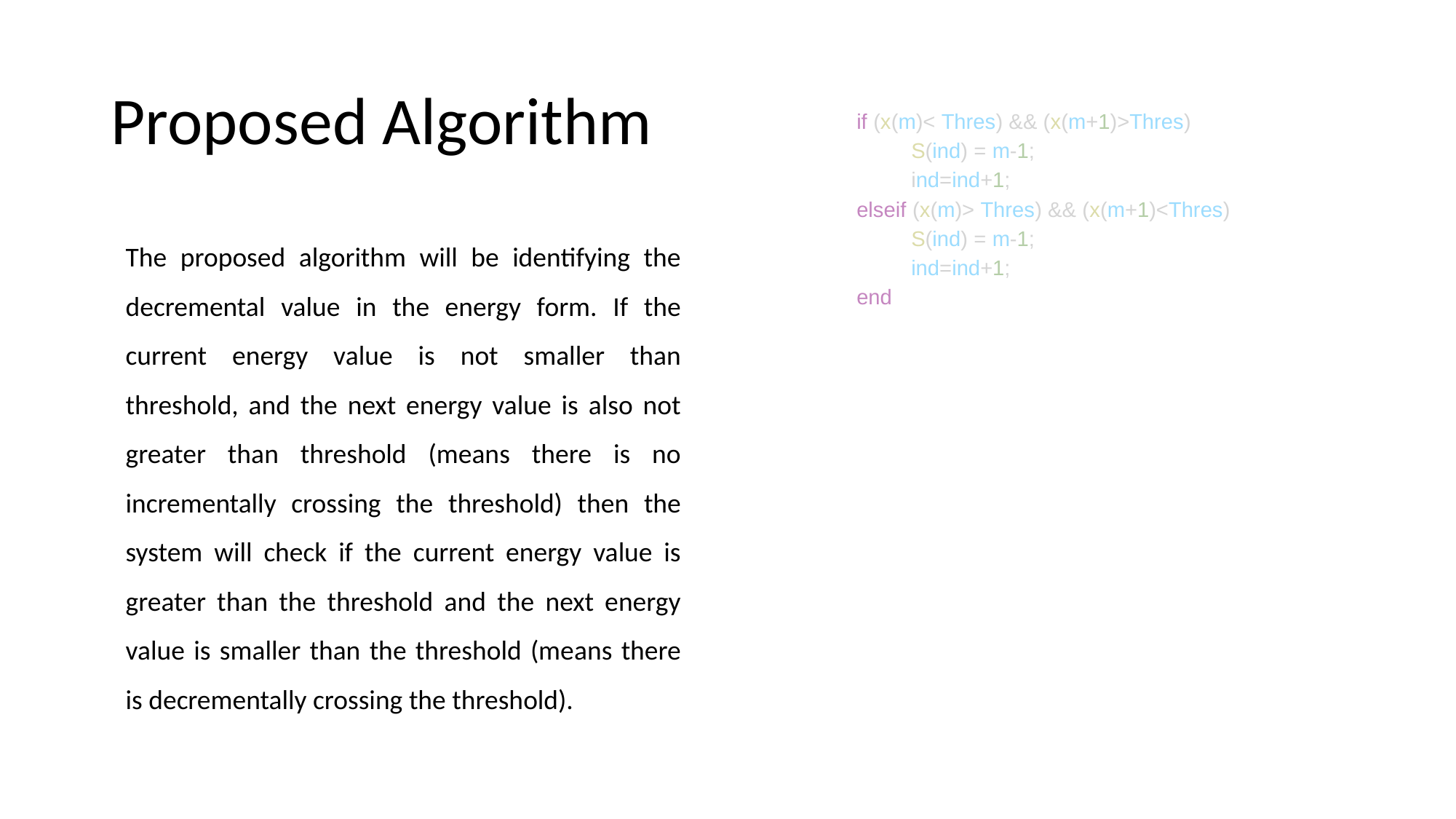

# Proposed Algorithm
if (x(m)< Thres) && (x(m+1)>Thres)
S(ind) = m-1;
ind=ind+1;
elseif (x(m)> Thres) && (x(m+1)<Thres)
S(ind) = m-1;
ind=ind+1;
end
The proposed algorithm will be identifying the decremental value in the energy form. If the current energy value is not smaller than threshold, and the next energy value is also not greater than threshold (means there is no incrementally crossing the threshold) then the system will check if the current energy value is greater than the threshold and the next energy value is smaller than the threshold (means there is decrementally crossing the threshold).